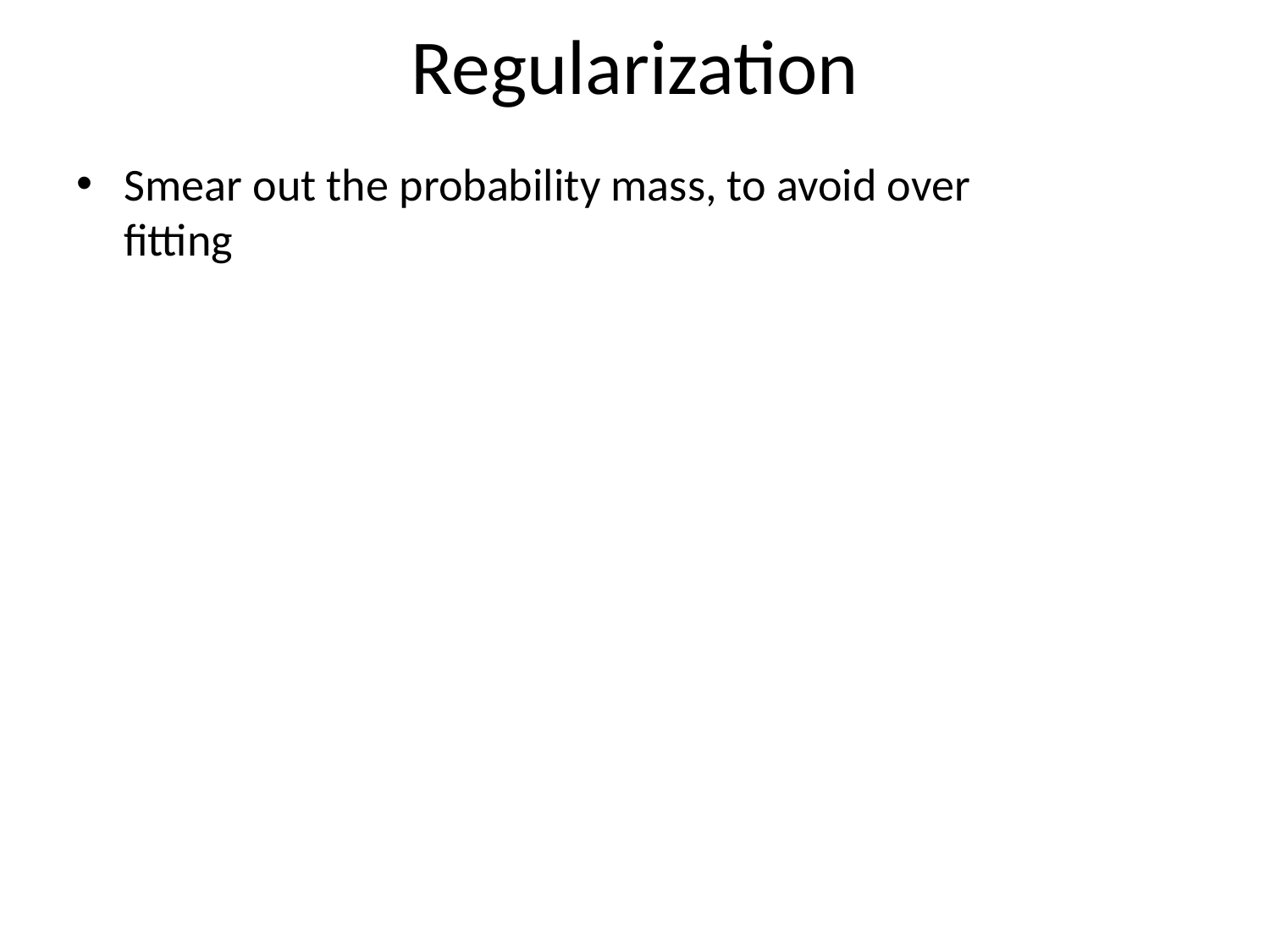

Regularization
Smear out the probability mass, to avoid over fitting